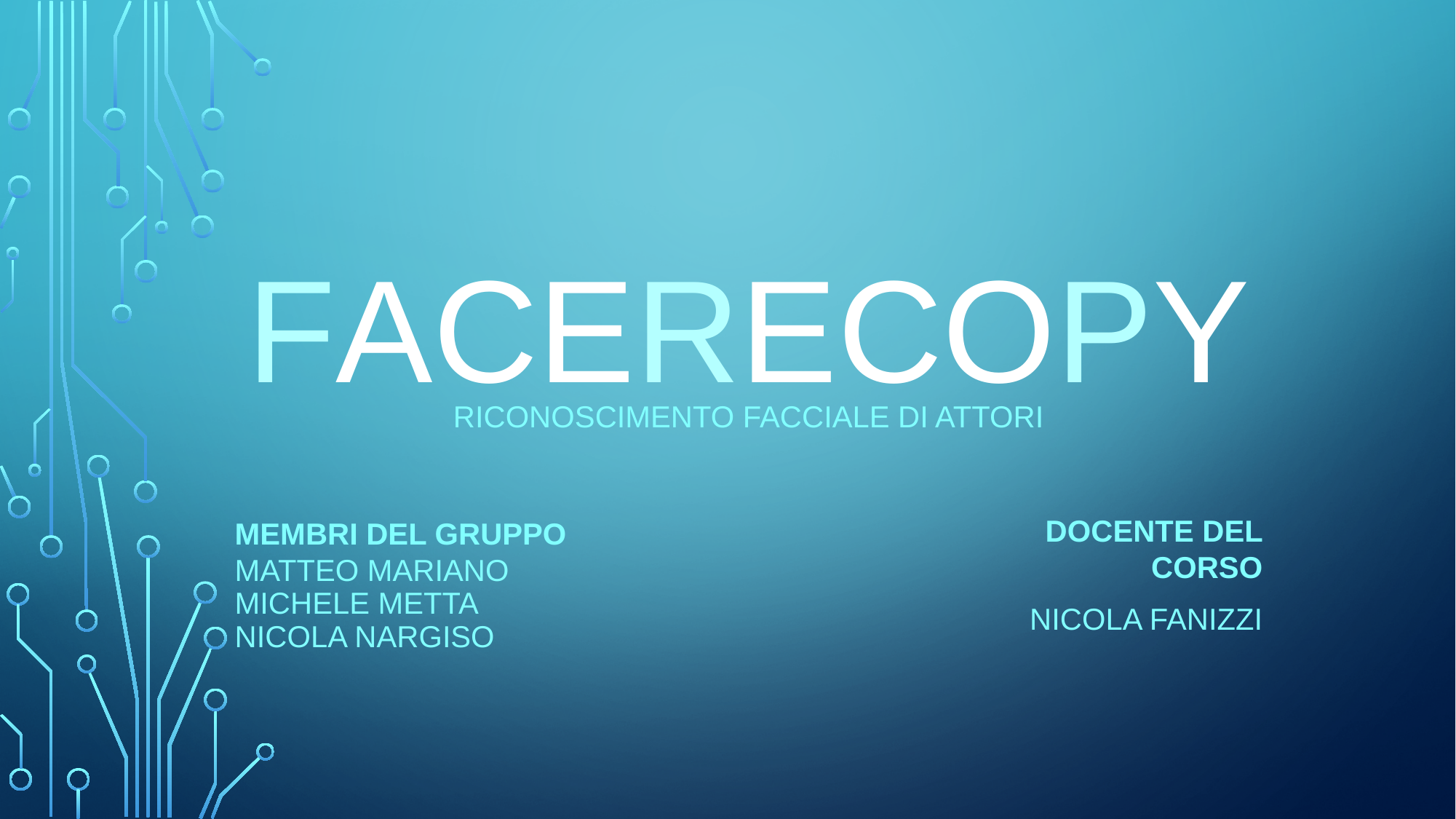

# Facerecopy
riconoscimento facciale di attori

Membri del gruppo
Matteo Mariano
Michele metta
Nicola Nargiso
DOCENTE DEL CORSO
Nicola Fanizzi